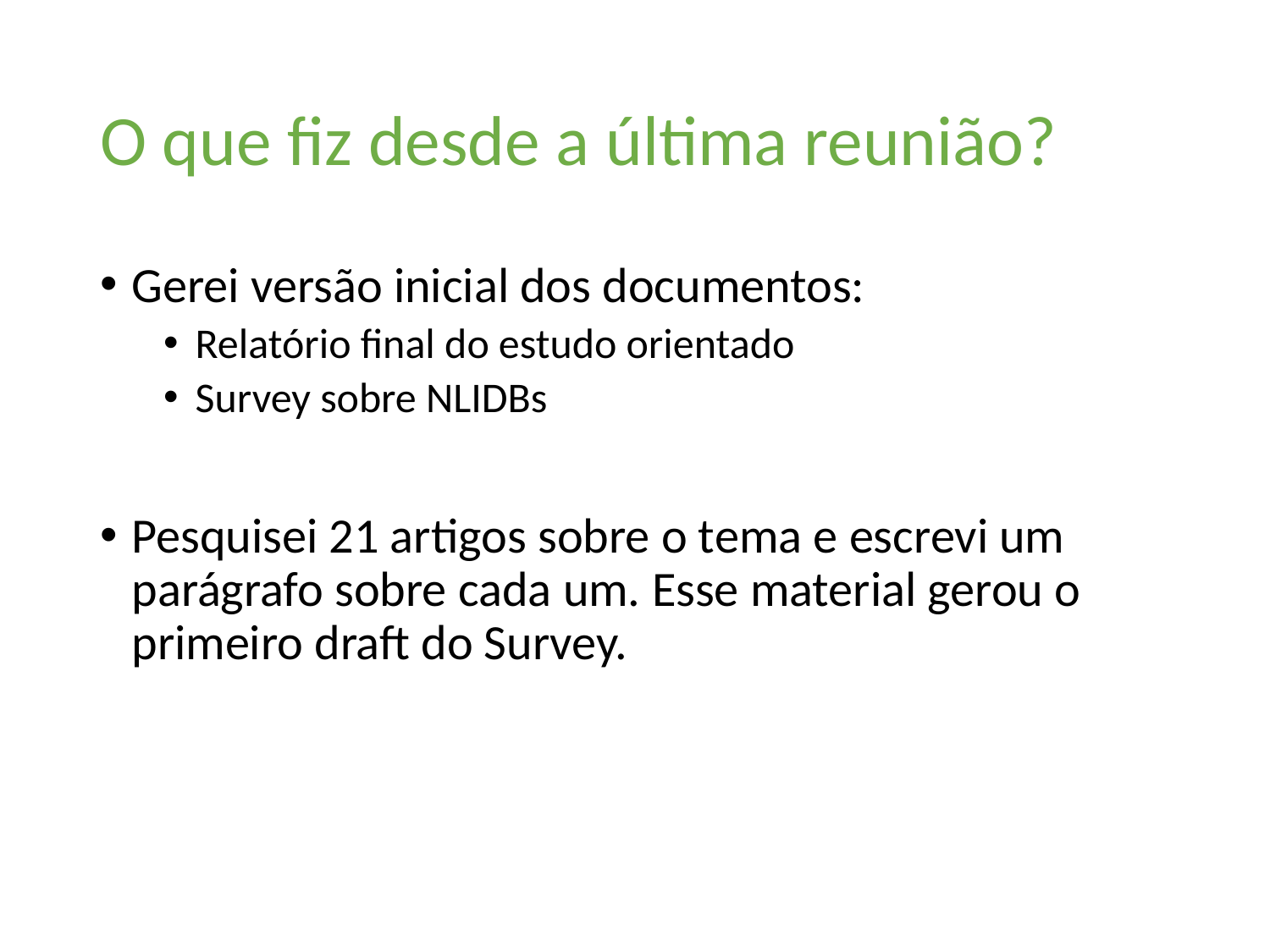

# O que fiz desde a última reunião?
Gerei versão inicial dos documentos:
Relatório final do estudo orientado
Survey sobre NLIDBs

Pesquisei 21 artigos sobre o tema e escrevi um parágrafo sobre cada um. Esse material gerou o primeiro draft do Survey.